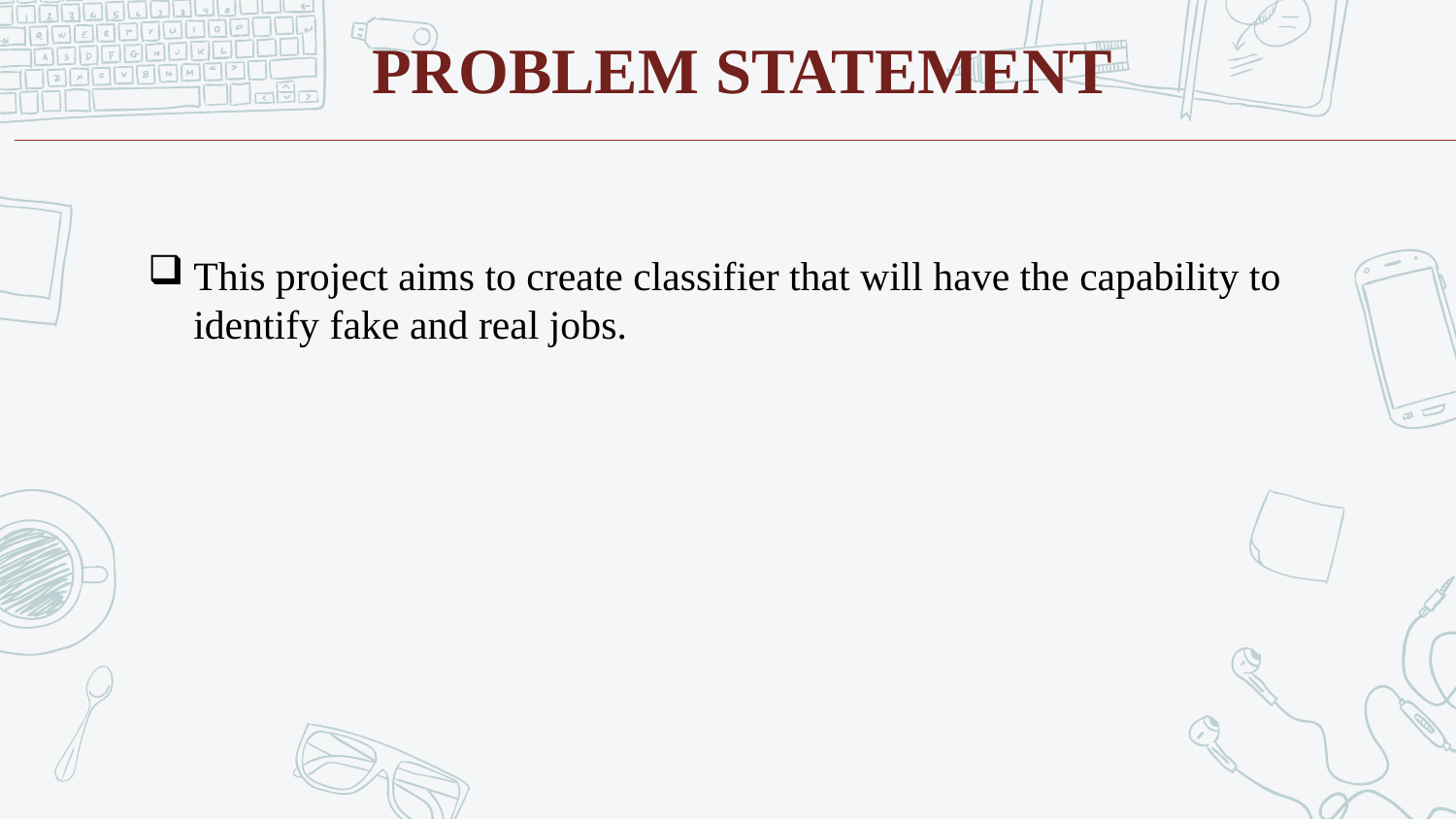

PROBLEM STATEMENT
This project aims to create classifier that will have the capability to identify fake and real jobs.